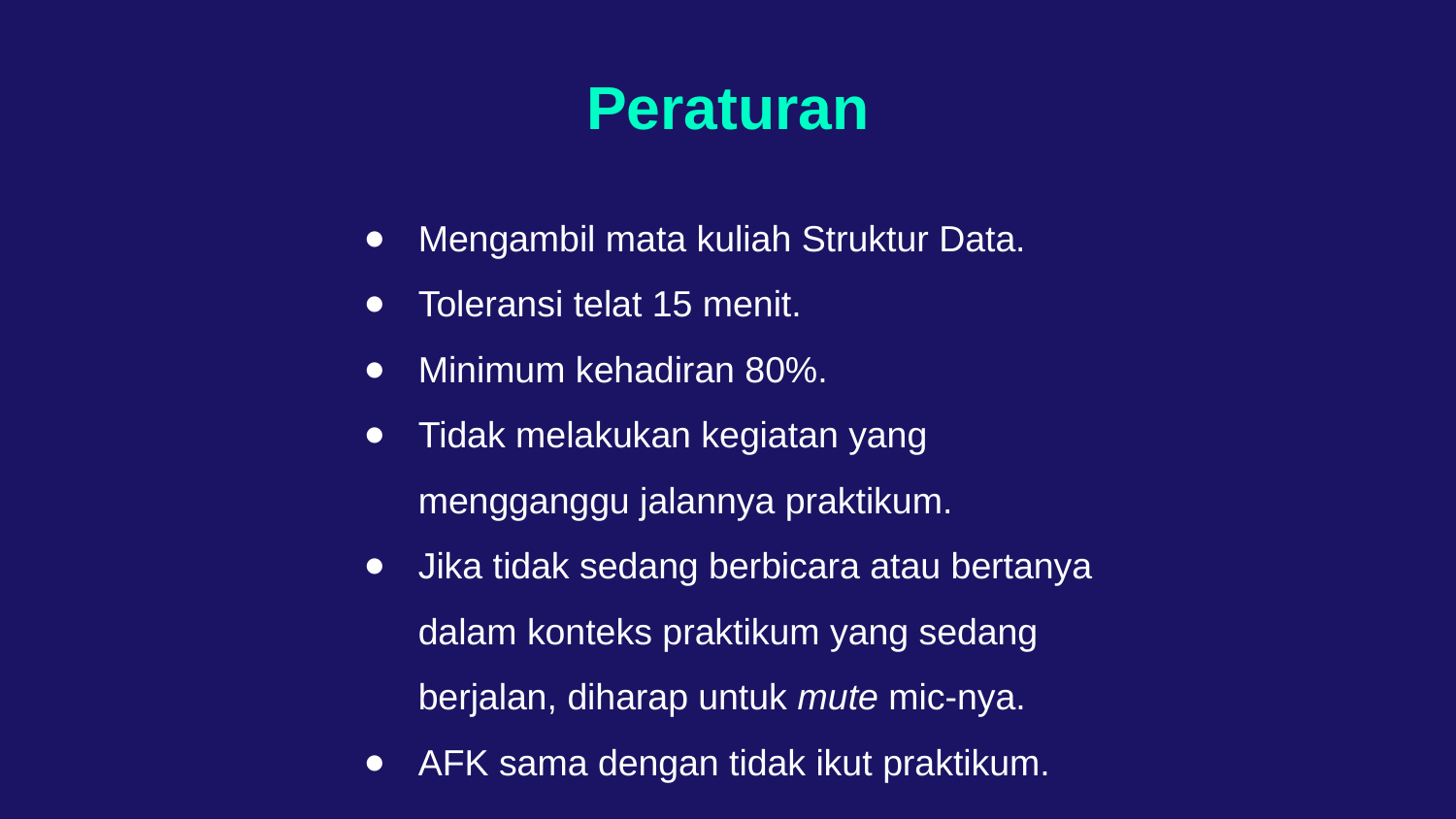

# Peraturan
Mengambil mata kuliah Struktur Data.
Toleransi telat 15 menit.
Minimum kehadiran 80%.
Tidak melakukan kegiatan yang mengganggu jalannya praktikum.
Jika tidak sedang berbicara atau bertanya dalam konteks praktikum yang sedang berjalan, diharap untuk mute mic-nya.
AFK sama dengan tidak ikut praktikum.